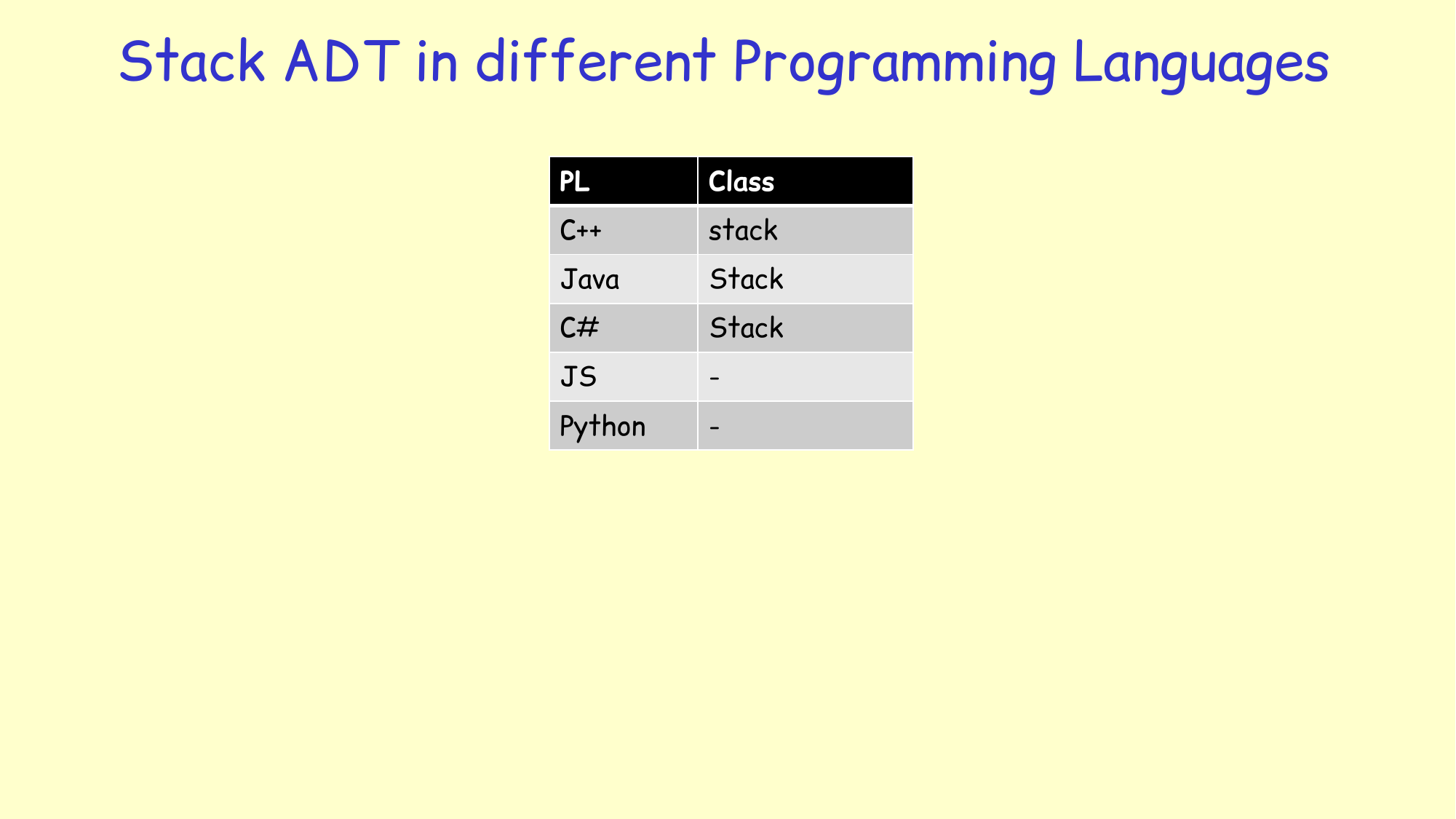

# Stack ADT in different Programming Languages
| PL | Class |
| --- | --- |
| C++ | stack |
| Java | Stack |
| C# | Stack |
| JS | - |
| Python | - |